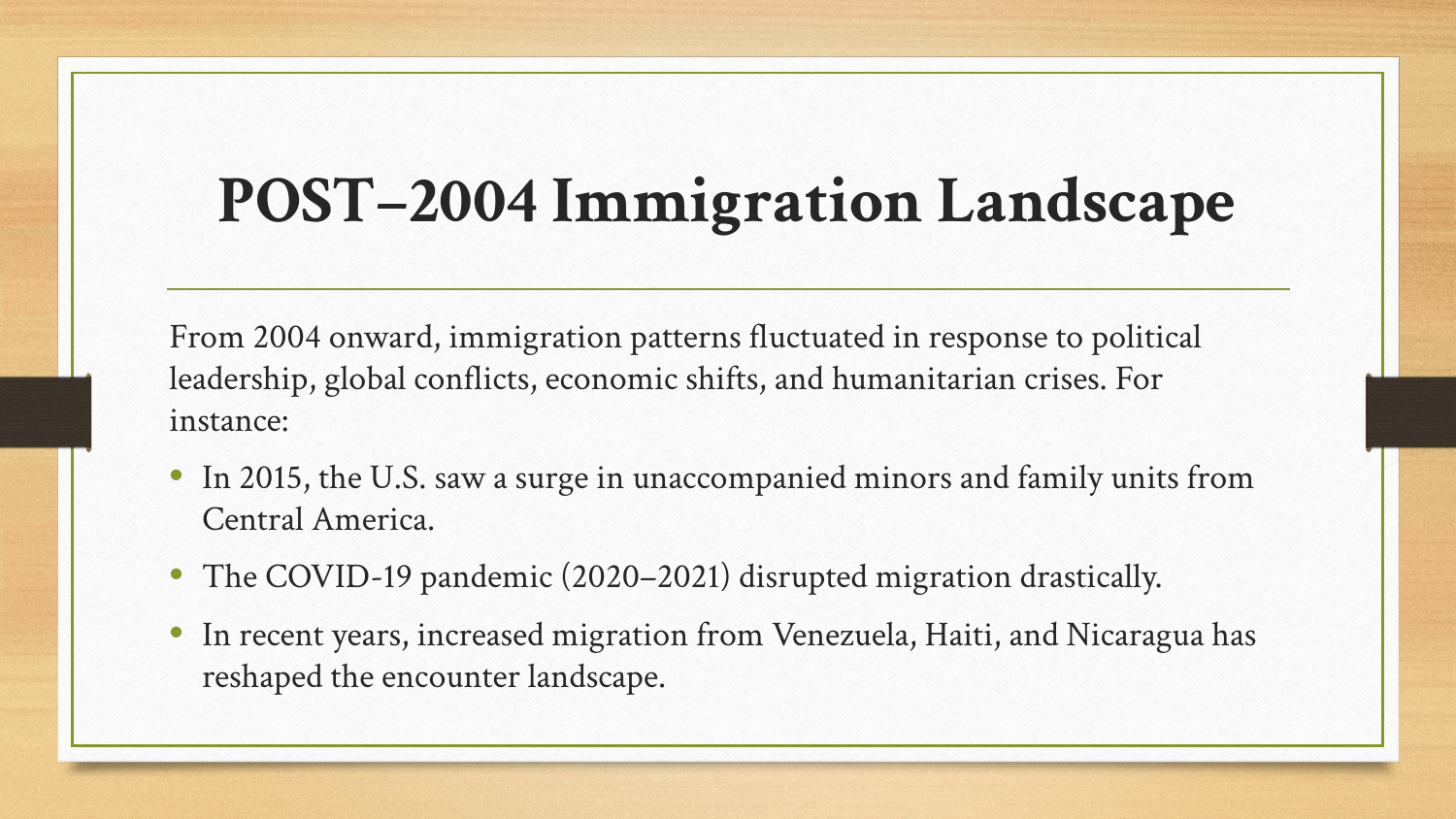

# POST–2004 Immigration Landscape
From 2004 onward, immigration patterns fluctuated in response to political leadership, global conflicts, economic shifts, and humanitarian crises. For instance:
In 2015, the U.S. saw a surge in unaccompanied minors and family units from Central America.
The COVID-19 pandemic (2020–2021) disrupted migration drastically.
In recent years, increased migration from Venezuela, Haiti, and Nicaragua has reshaped the encounter landscape.